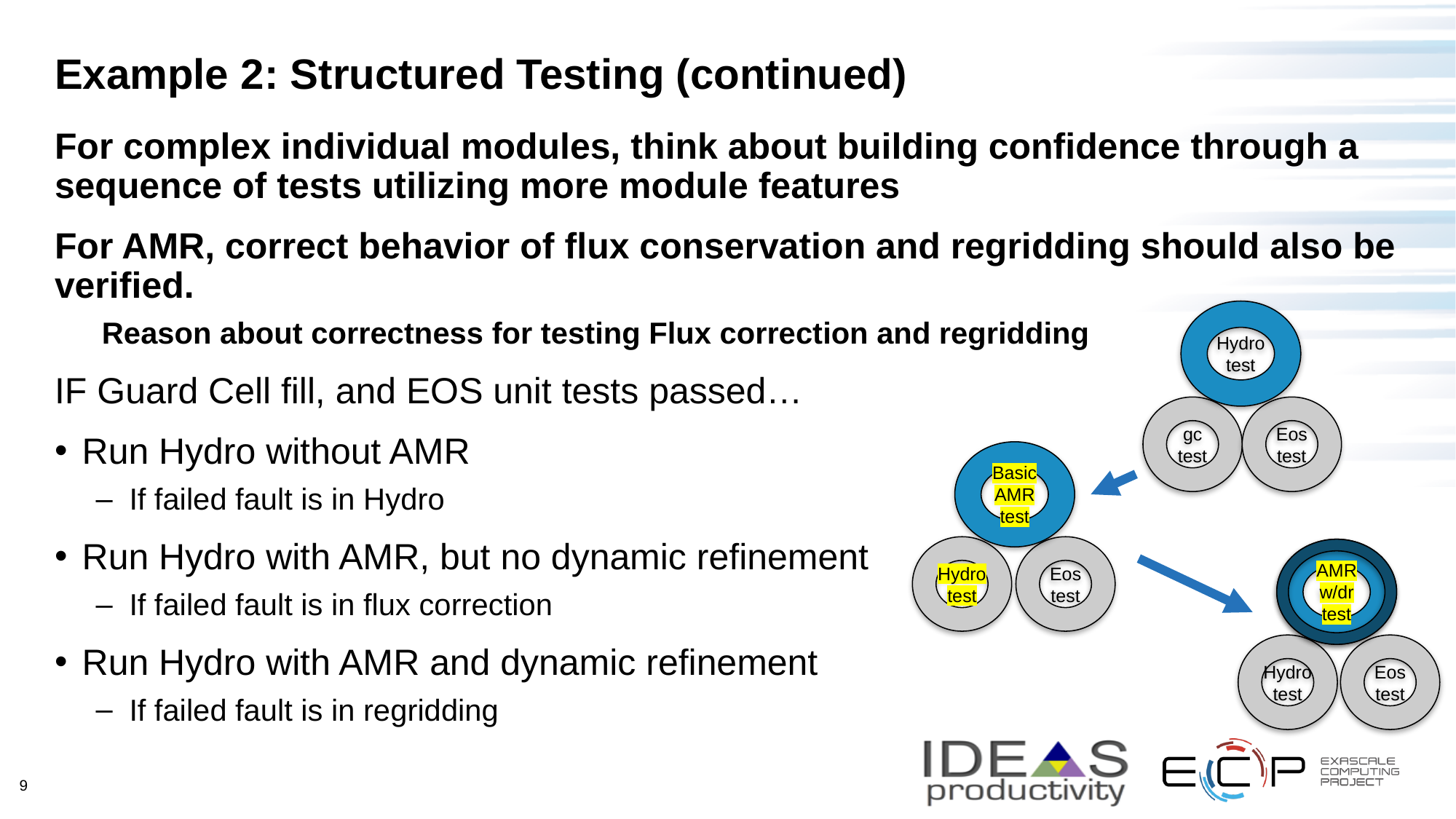

# Example 2: Structured Testing (continued)
For complex individual modules, think about building confidence through a sequence of tests utilizing more module features
For AMR, correct behavior of flux conservation and regridding should also be verified.
Reason about correctness for testing Flux correction and regridding
IF Guard Cell fill, and EOS unit tests passed…
Run Hydro without AMR
If failed fault is in Hydro
Run Hydro with AMR, but no dynamic refinement
If failed fault is in flux correction
Run Hydro with AMR and dynamic refinement
If failed fault is in regridding
Hydro test
gc
test
Eos test
Basic
AMR test
Hydro
test
Eos test
AMR w/dr
test

Hydro
test
Eos test